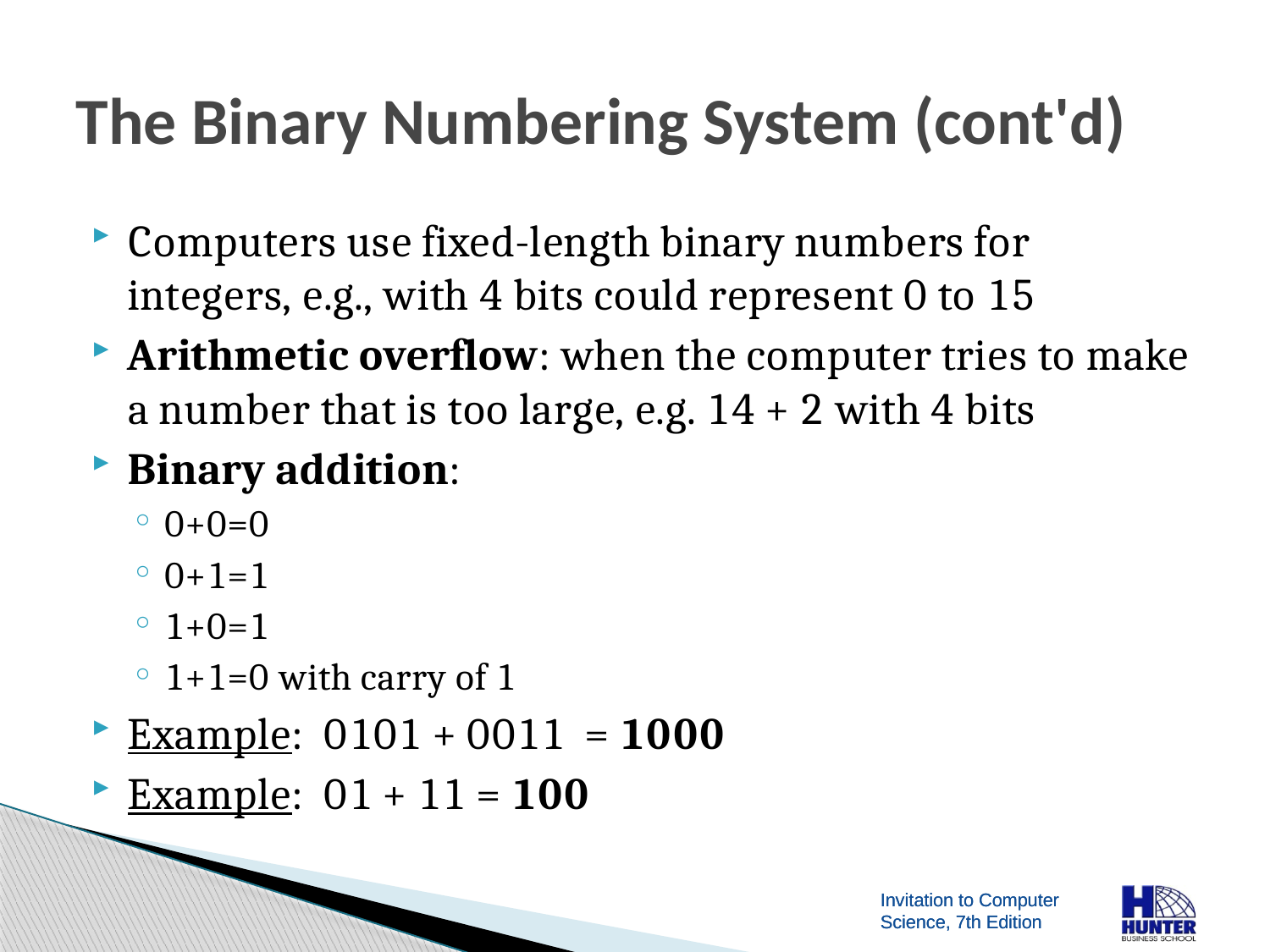

# The Binary Numbering System (cont'd)
Computers use fixed-length binary numbers for integers, e.g., with 4 bits could represent 0 to 15
Arithmetic overflow: when the computer tries to make a number that is too large, e.g. 14 + 2 with 4 bits
Binary addition:
0+0=0
0+1=1
1+0=1
1+1=0 with carry of 1
Example:  0101 + 0011  = 1000
Example:  01 + 11 = 100